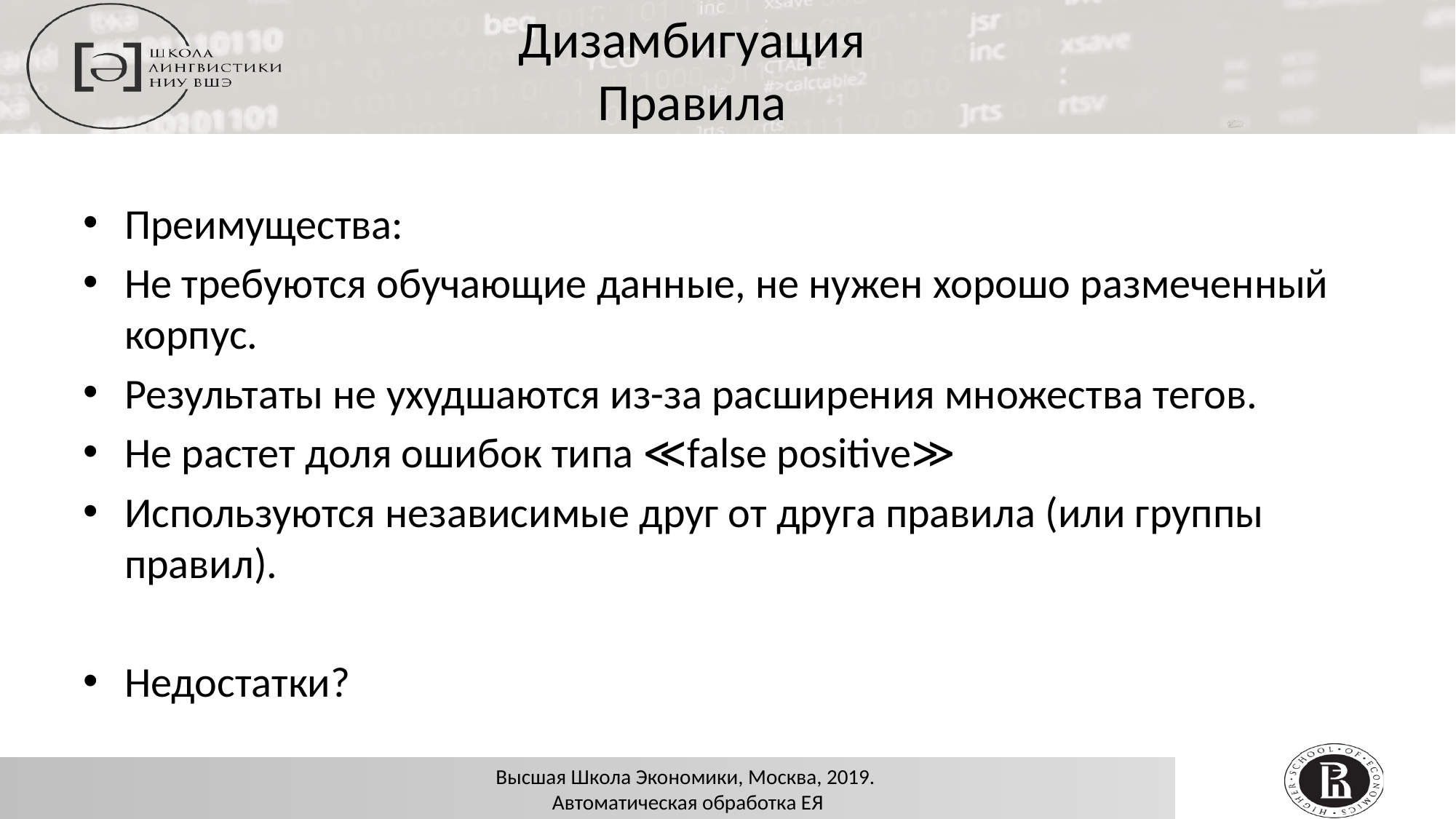

Дизамбигуация
Правила
Преимущества:
Не требуются обучающие данные, не нужен хорошо размеченный корпус.
Результаты не ухудшаются из-за расширения множества тегов.
Не растет доля ошибок типа ≪false positive≫
Используются независимые друг от друга правила (или группы правил).

Недостатки?